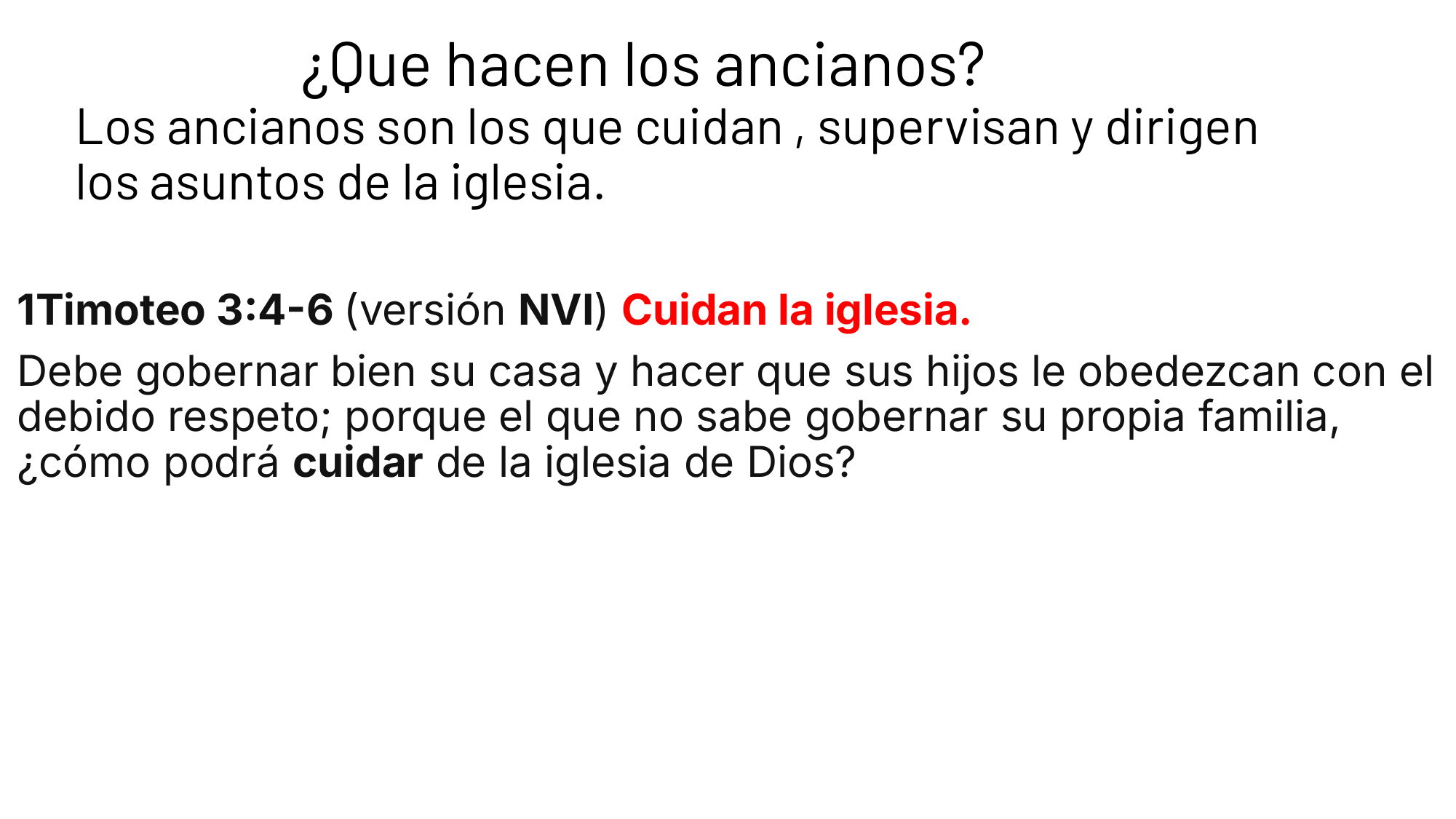

# ¿Que hacen los ancianos? Los ancianos son los que cuidan , supervisan y dirigen los asuntos de la iglesia.

1Timoteo 3:4-6 (versión NVI) Cuidan la iglesia.
Debe gobernar bien su casa y hacer que sus hijos le obedezcan con el debido respeto; porque el que no sabe gobernar su propia familia, ¿cómo podrá cuidar de la iglesia de Dios?